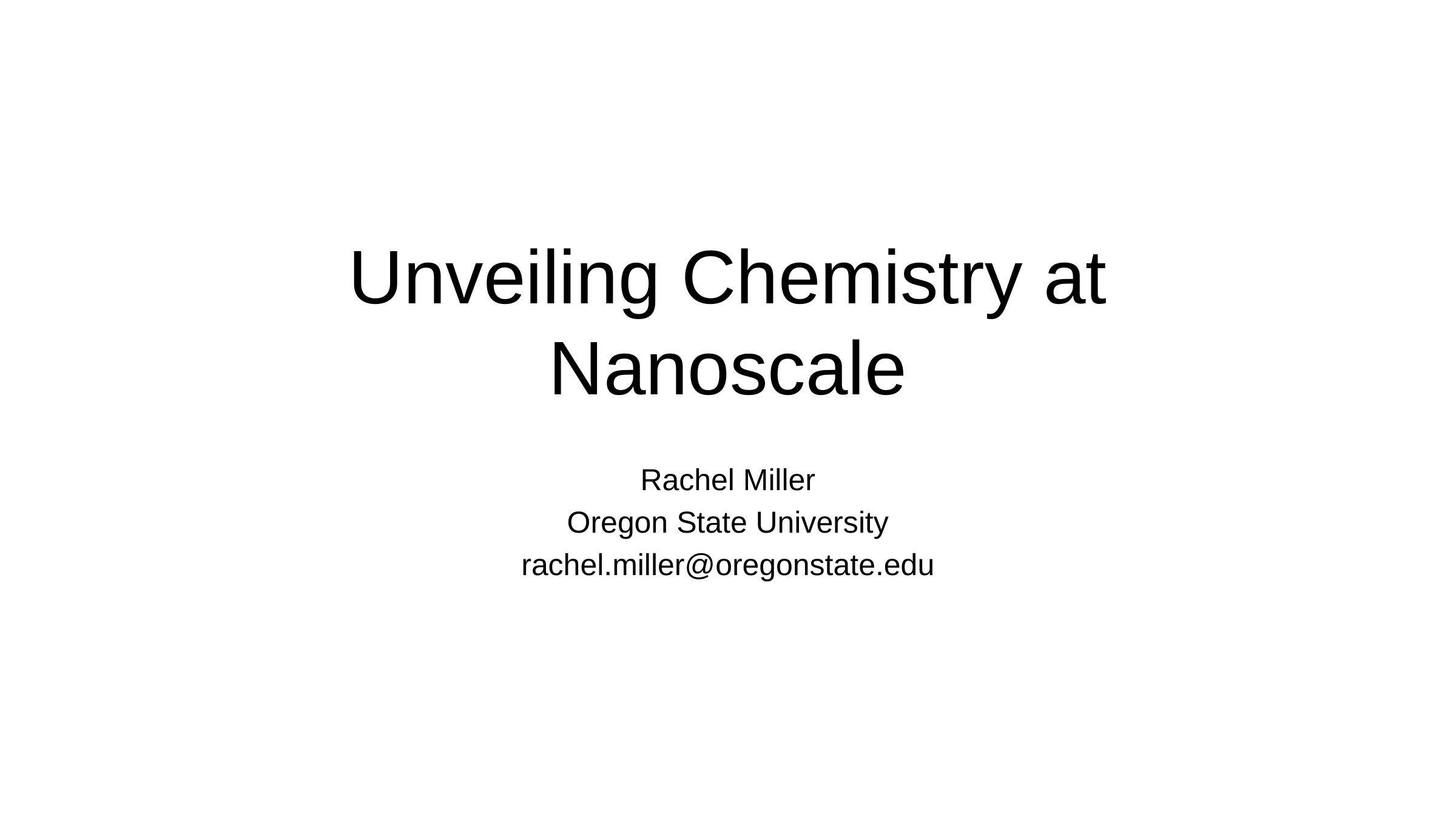

# Unveiling Chemistry at Nanoscale
Rachel Miller
Oregon State University
rachel.miller@oregonstate.edu